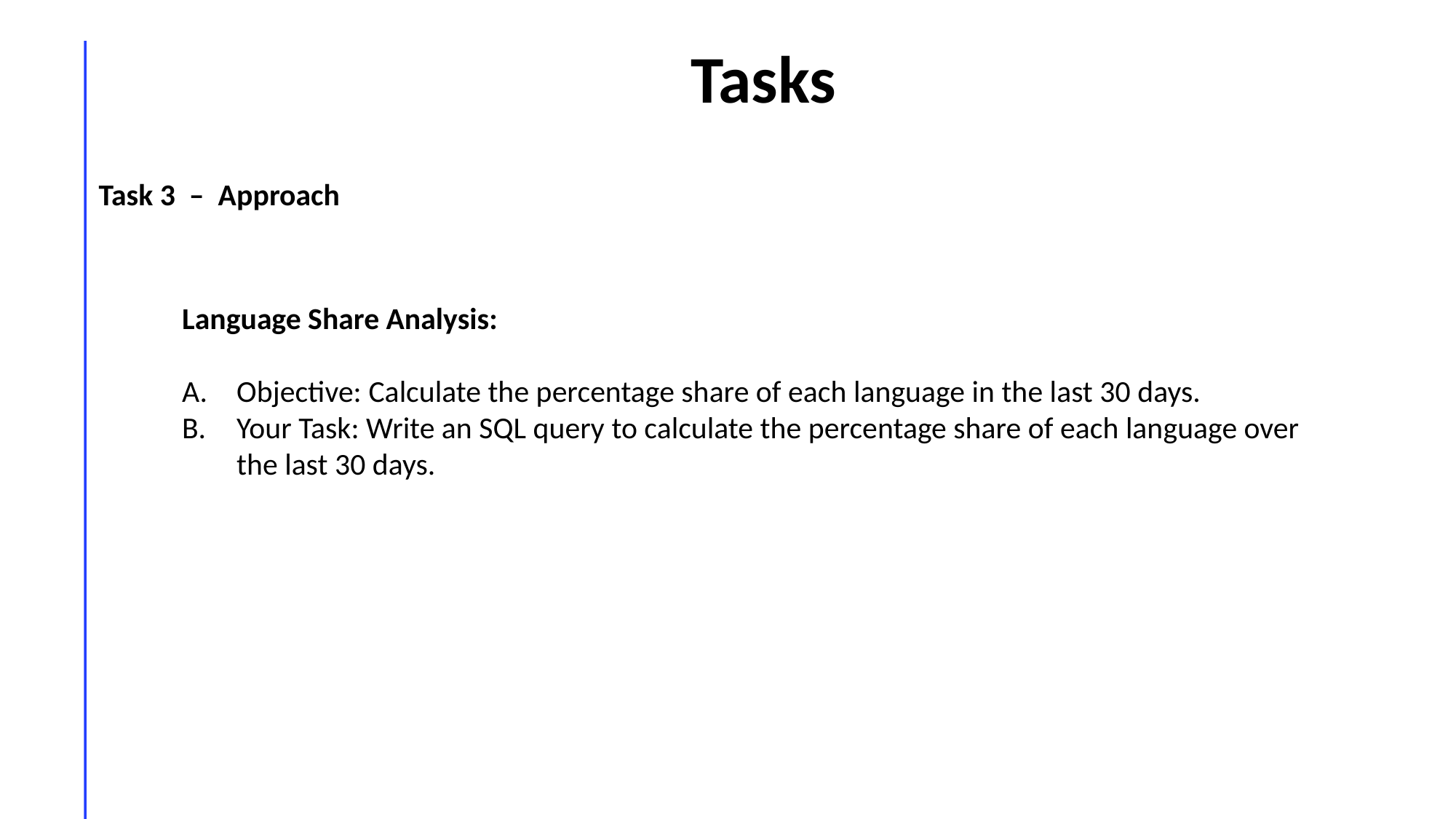

Tasks
Task 3  –  Approach
Language Share Analysis:

Objective: Calculate the percentage share of each language in the last 30 days.
Your Task: Write an SQL query to calculate the percentage share of each language over the last 30 days.